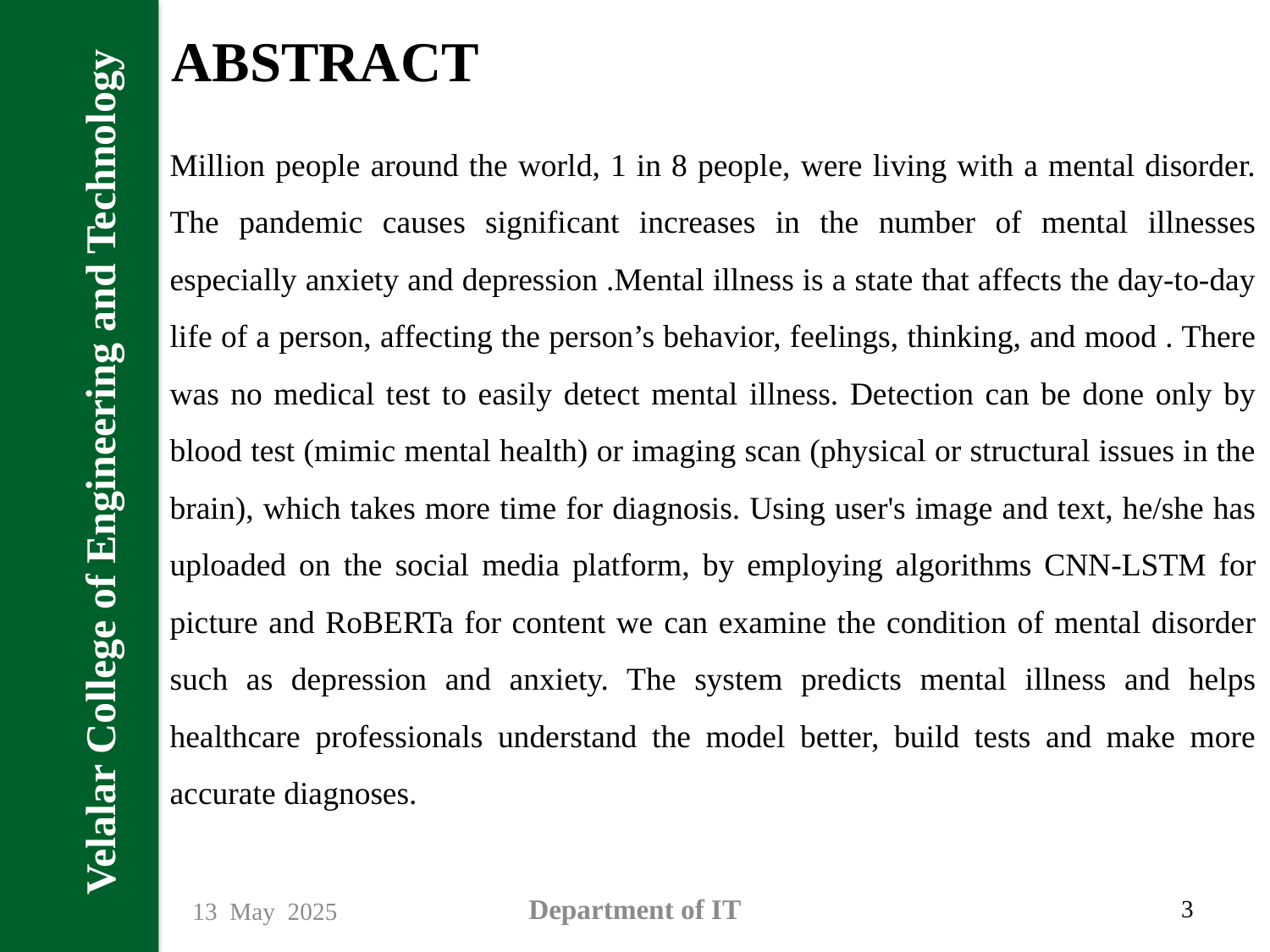

Velalar College of Engineering and Technology
# ABSTRACT
Million people around the world, 1 in 8 people, were living with a mental disorder. The pandemic causes significant increases in the number of mental illnesses especially anxiety and depression .Mental illness is a state that affects the day-to-day life of a person, affecting the person’s behavior, feelings, thinking, and mood . There was no medical test to easily detect mental illness. Detection can be done only by blood test (mimic mental health) or imaging scan (physical or structural issues in the brain), which takes more time for diagnosis. Using user's image and text, he/she has uploaded on the social media platform, by employing algorithms CNN-LSTM for picture and RoBERTa for content we can examine the condition of mental disorder such as depression and anxiety. The system predicts mental illness and helps healthcare professionals understand the model better, build tests and make more accurate diagnoses.
Department of IT
3
13  May  2025